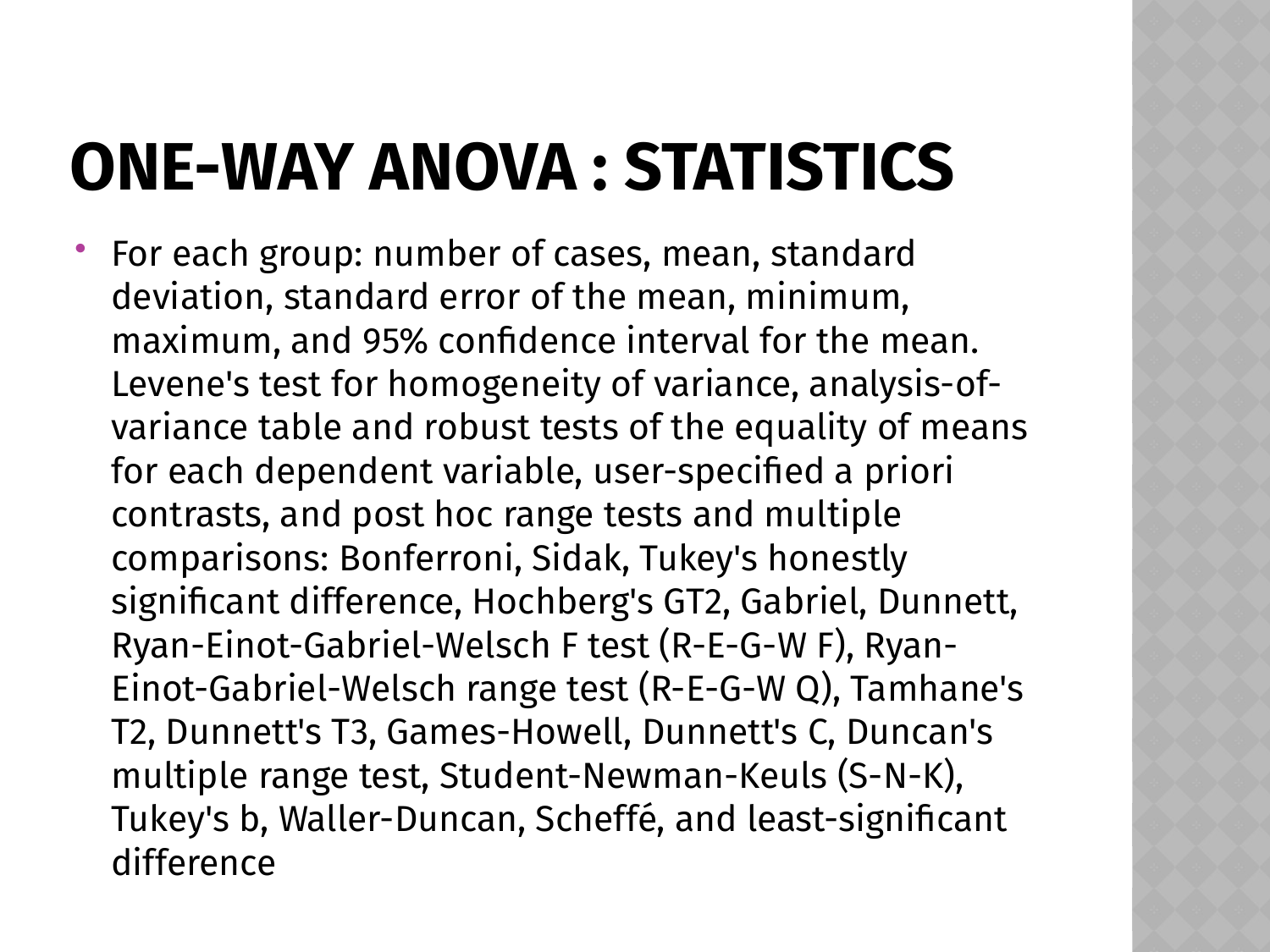

# One-Way ANOVA : statistics
For each group: number of cases, mean, standard deviation, standard error of the mean, minimum, maximum, and 95% confidence interval for the mean. Levene's test for homogeneity of variance, analysis-of-variance table and robust tests of the equality of means for each dependent variable, user-specified a priori contrasts, and post hoc range tests and multiple comparisons: Bonferroni, Sidak, Tukey's honestly significant difference, Hochberg's GT2, Gabriel, Dunnett, Ryan-Einot-Gabriel-Welsch F test (R-E-G-W F), Ryan-Einot-Gabriel-Welsch range test (R-E-G-W Q), Tamhane's T2, Dunnett's T3, Games-Howell, Dunnett's C, Duncan's multiple range test, Student-Newman-Keuls (S-N-K), Tukey's b, Waller-Duncan, Scheffé, and least-significant difference